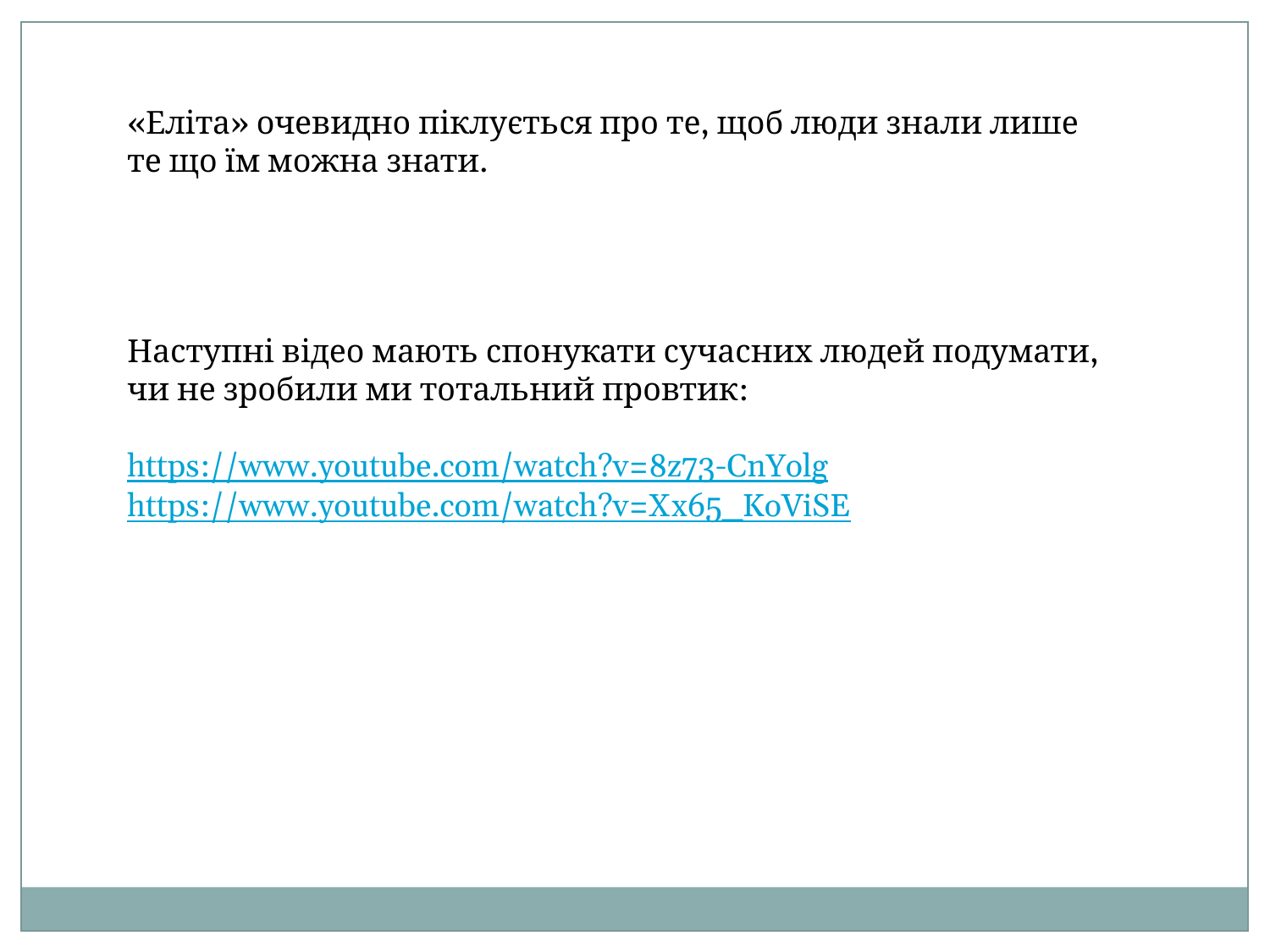

«Еліта» очевидно піклується про те, щоб люди знали лише те що їм можна знати.

Наступні відео мають спонукати сучасних людей подумати, чи не зробили ми тотальний провтик:

https://www.youtube.com/watch?v=8z73-CnYolg
https://www.youtube.com/watch?v=Xx65_KoViSE